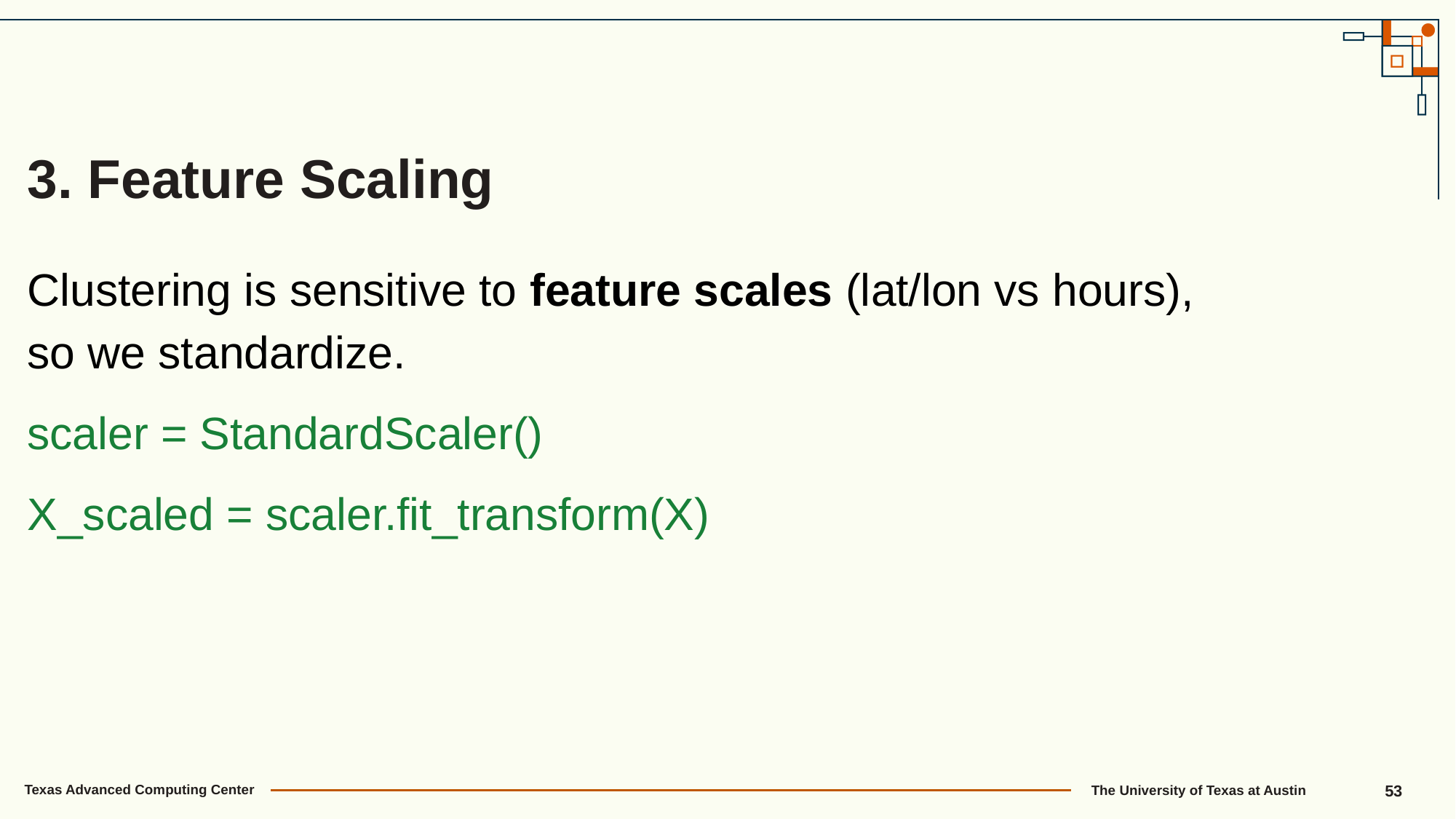

3. Feature Scaling
Clustering is sensitive to feature scales (lat/lon vs hours), so we standardize.
scaler = StandardScaler()
X_scaled = scaler.fit_transform(X)